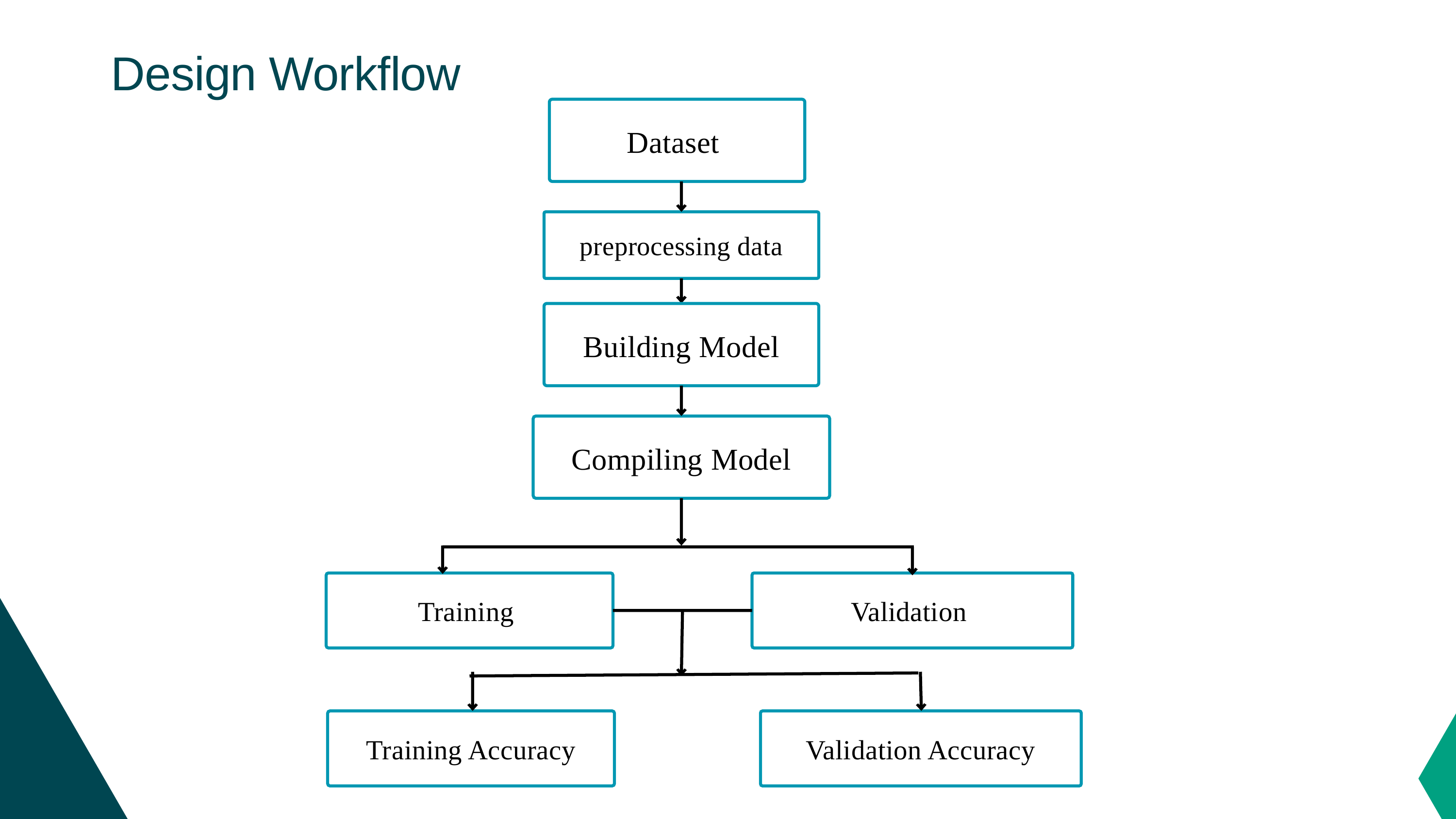

Design Workflow

Dataset

preprocessing data

Building Model

Compiling Model

Training

Validation

Training Accuracy

Validation Accuracy